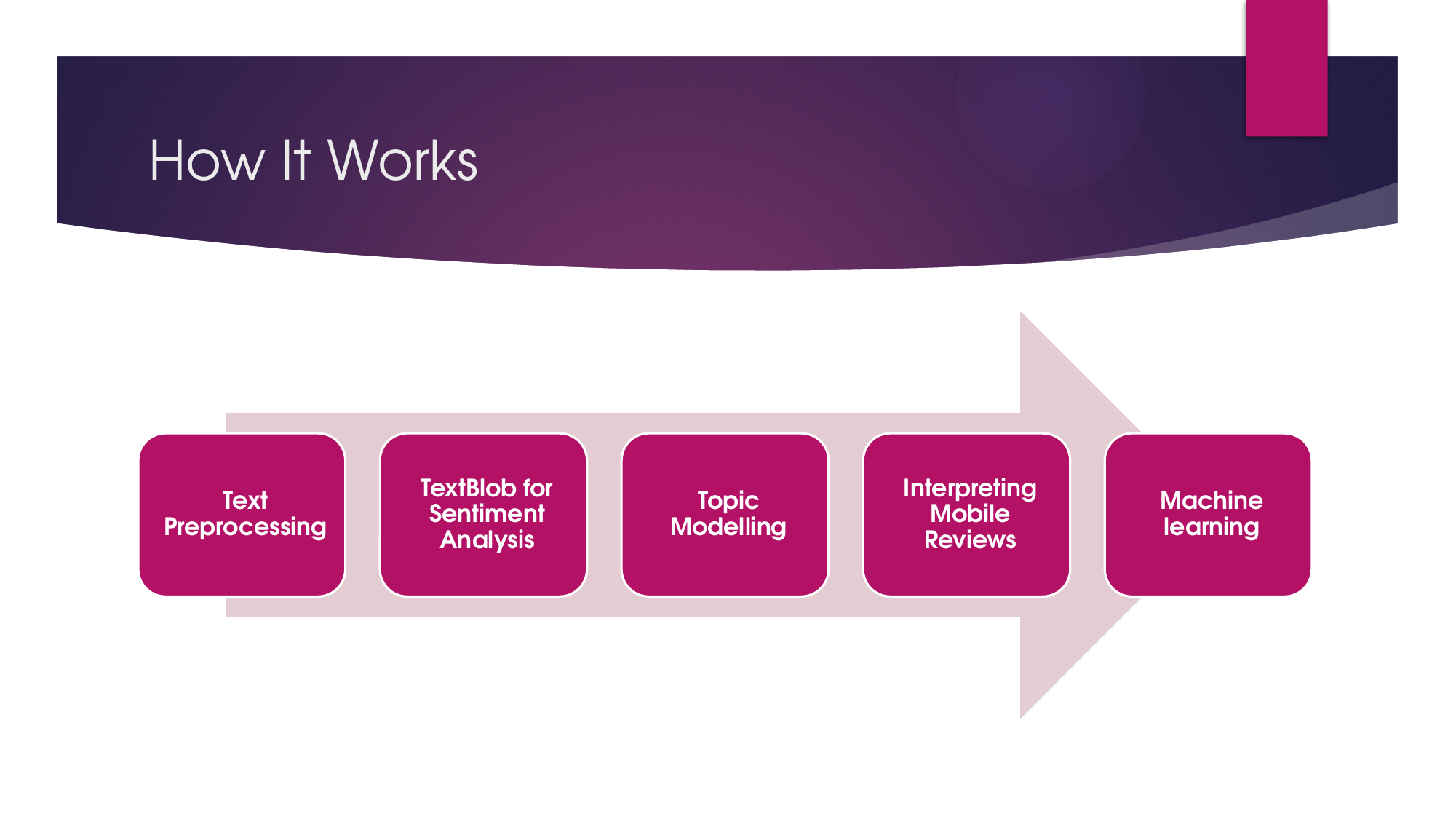

# How It Works
Text Preprocessing
TextBlob for Sentiment Analysis
Topic Modelling
Interpreting Mobile Reviews
Machine learning